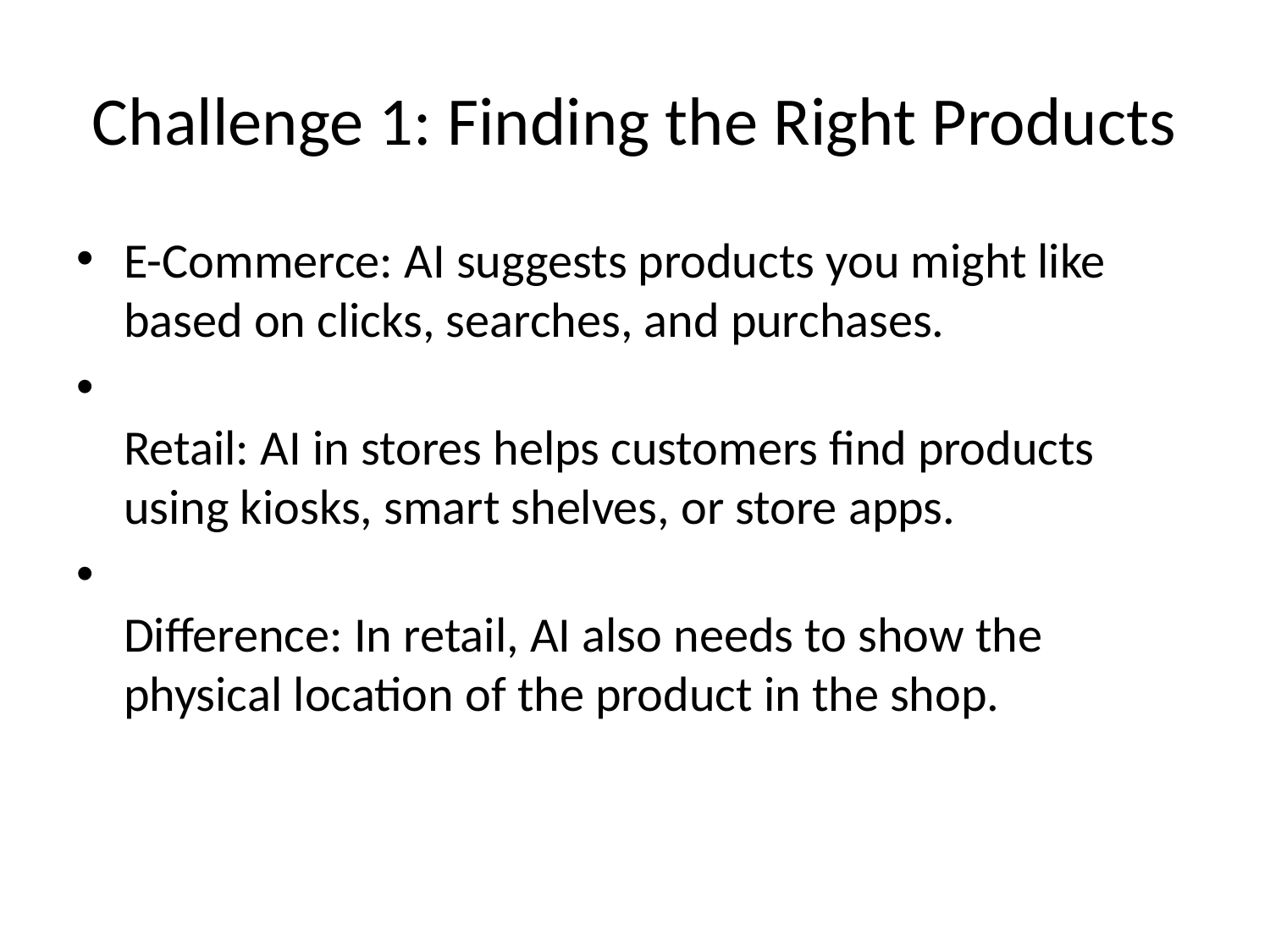

# Challenge 1: Finding the Right Products
E-Commerce: AI suggests products you might like based on clicks, searches, and purchases.
Retail: AI in stores helps customers find products using kiosks, smart shelves, or store apps.
Difference: In retail, AI also needs to show the physical location of the product in the shop.